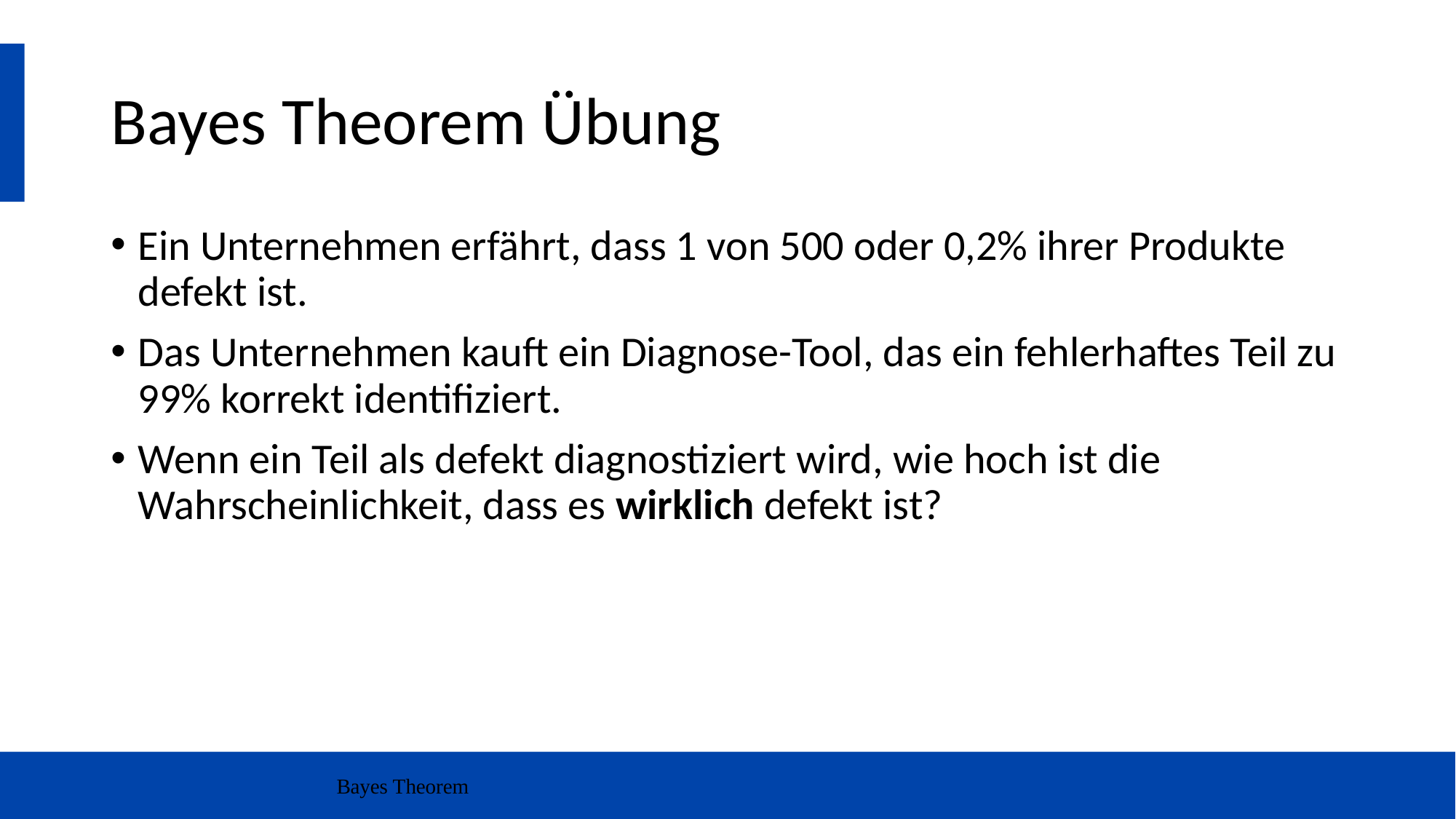

# Bayes Theorem Übung
Ein Unternehmen erfährt, dass 1 von 500 oder 0,2% ihrer Produkte defekt ist.
Das Unternehmen kauft ein Diagnose-Tool, das ein fehlerhaftes Teil zu 99% korrekt identifiziert.
Wenn ein Teil als defekt diagnostiziert wird, wie hoch ist die Wahrscheinlichkeit, dass es wirklich defekt ist?
Bayes Theorem